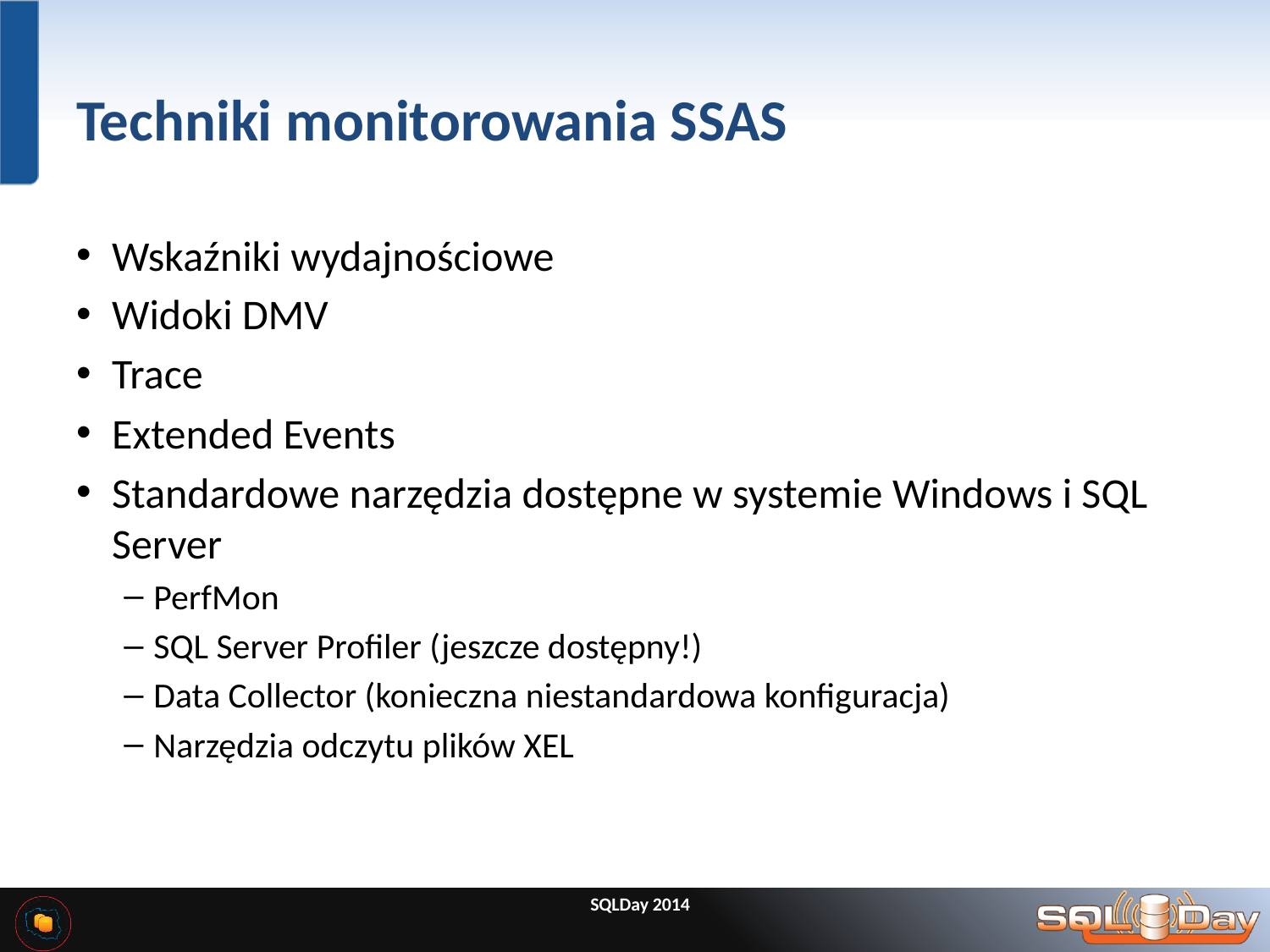

# Techniki monitorowania SSAS
Wskaźniki wydajnościowe
Widoki DMV
Trace
Extended Events
Standardowe narzędzia dostępne w systemie Windows i SQL Server
PerfMon
SQL Server Profiler (jeszcze dostępny!)
Data Collector (konieczna niestandardowa konfiguracja)
Narzędzia odczytu plików XEL

SQLDay 2014